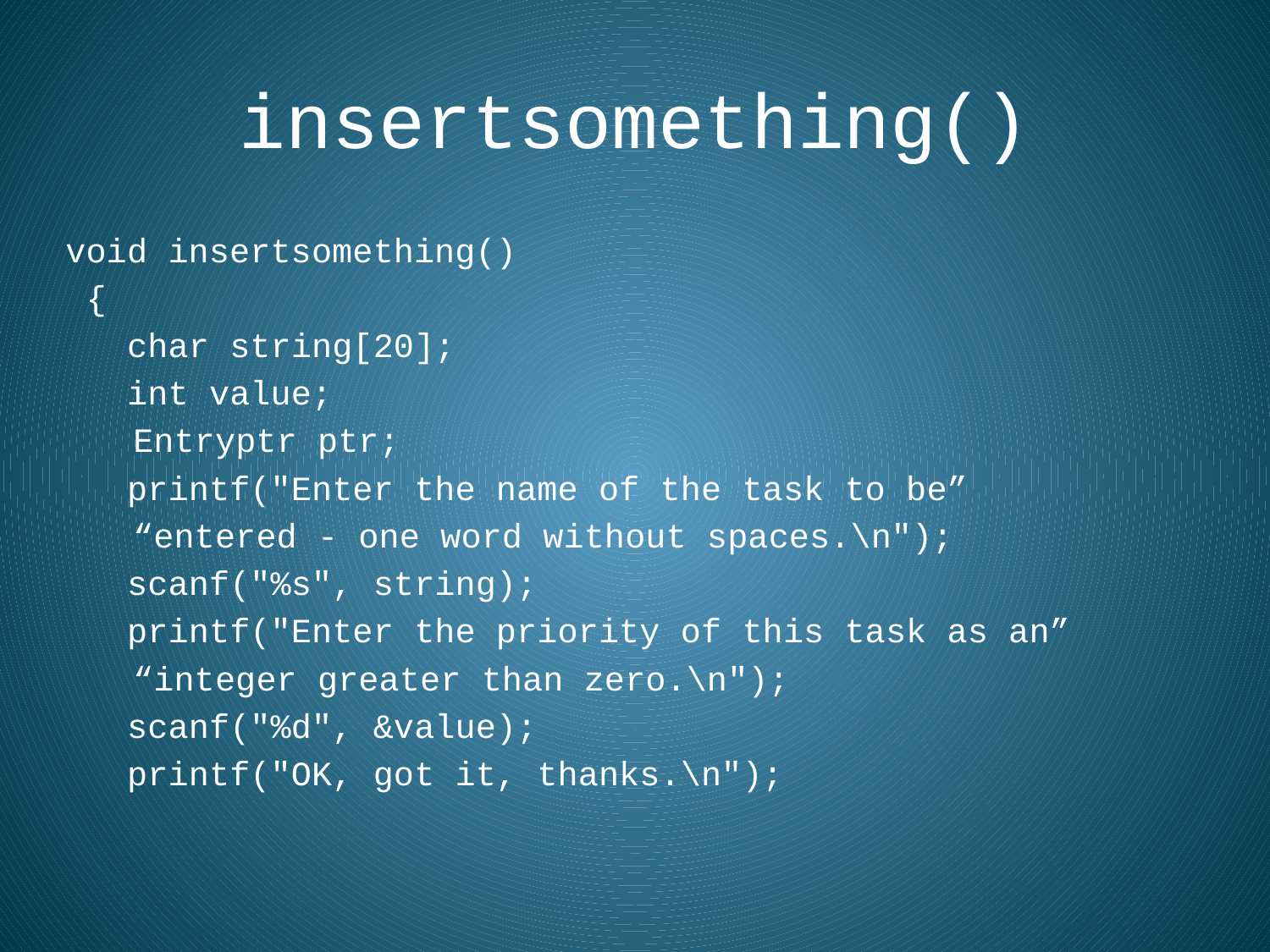

# insertsomething()
void insertsomething()
 {
   char string[20];
   int value;
	 Entryptr ptr;
   printf("Enter the name of the task to be”
		 “entered - one word without spaces.\n");
   scanf("%s", string);
   printf("Enter the priority of this task as an”
		 “integer greater than zero.\n");
   scanf("%d", &value);
   printf("OK, got it, thanks.\n");